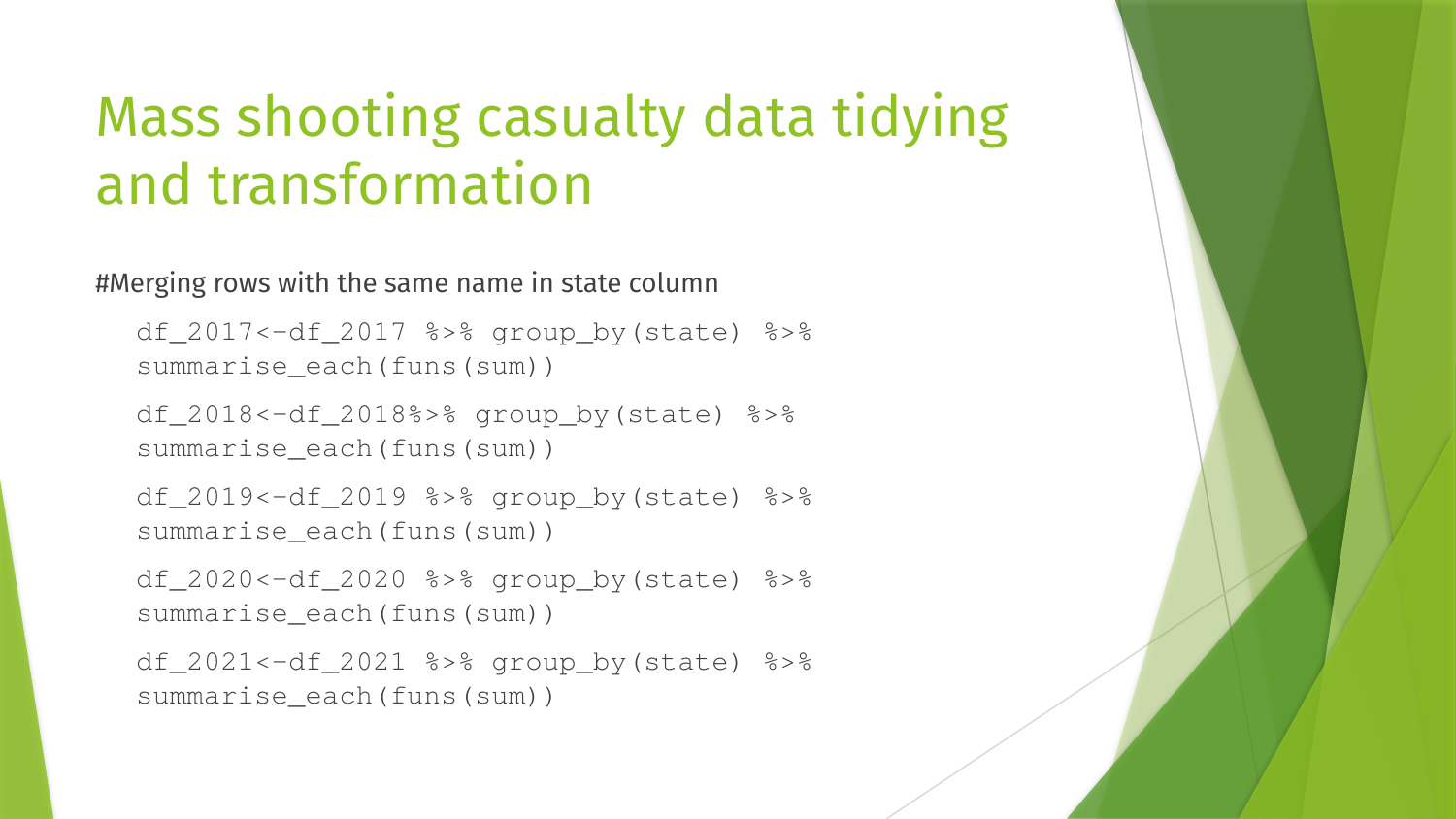

# Mass shooting casualty data tidying and transformation
#Merging rows with the same name in state column
df_2017<-df_2017 %>% group_by(state) %>% summarise_each(funs(sum))
df_2018<-df_2018%>% group_by(state) %>% summarise_each(funs(sum))
df_2019<-df_2019 %>% group_by(state) %>% summarise_each(funs(sum))
df_2020<-df_2020 %>% group_by(state) %>% summarise_each(funs(sum))
df_2021<-df_2021 %>% group_by(state) %>% summarise_each(funs(sum))